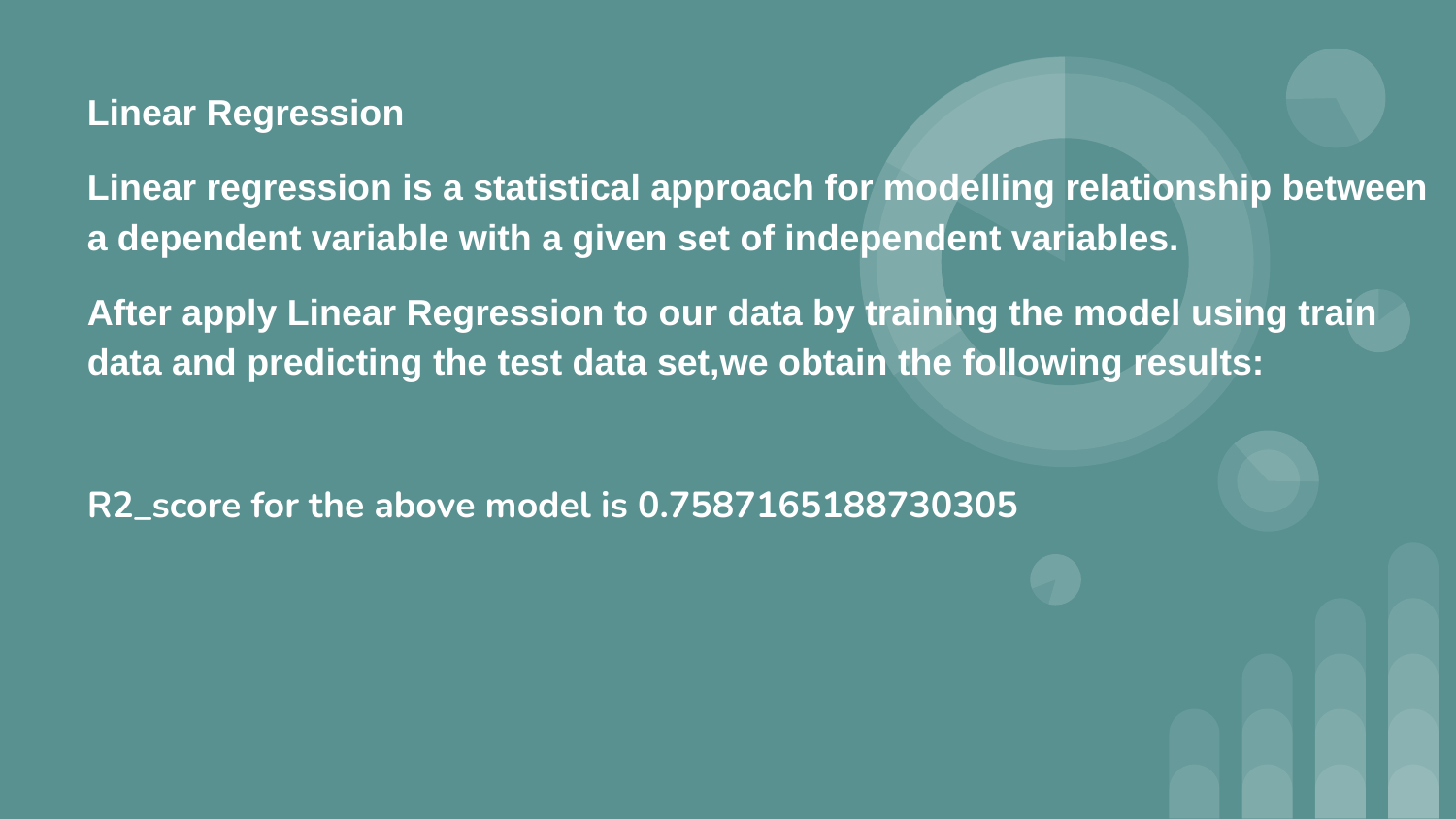

Linear Regression
Linear regression is a statistical approach for modelling relationship between a dependent variable with a given set of independent variables.
After apply Linear Regression to our data by training the model using train data and predicting the test data set,we obtain the following results:

R2_score for the above model is 0.7587165188730305